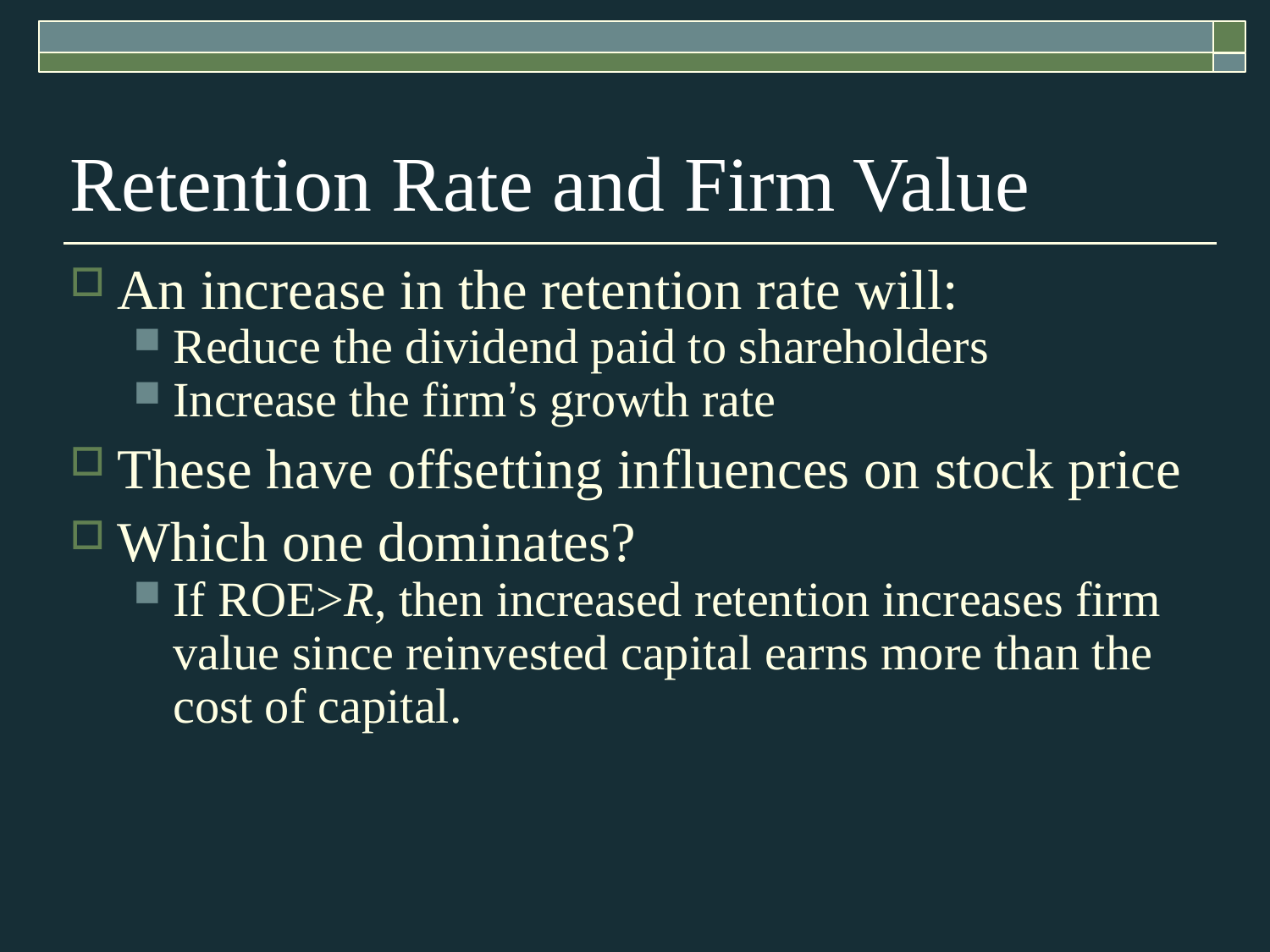

Retention Rate and Firm Value
An increase in the retention rate will:
Reduce the dividend paid to shareholders
Increase the firm’s growth rate
These have offsetting influences on stock price
Which one dominates?
If ROE>R, then increased retention increases firm value since reinvested capital earns more than the cost of capital.
15